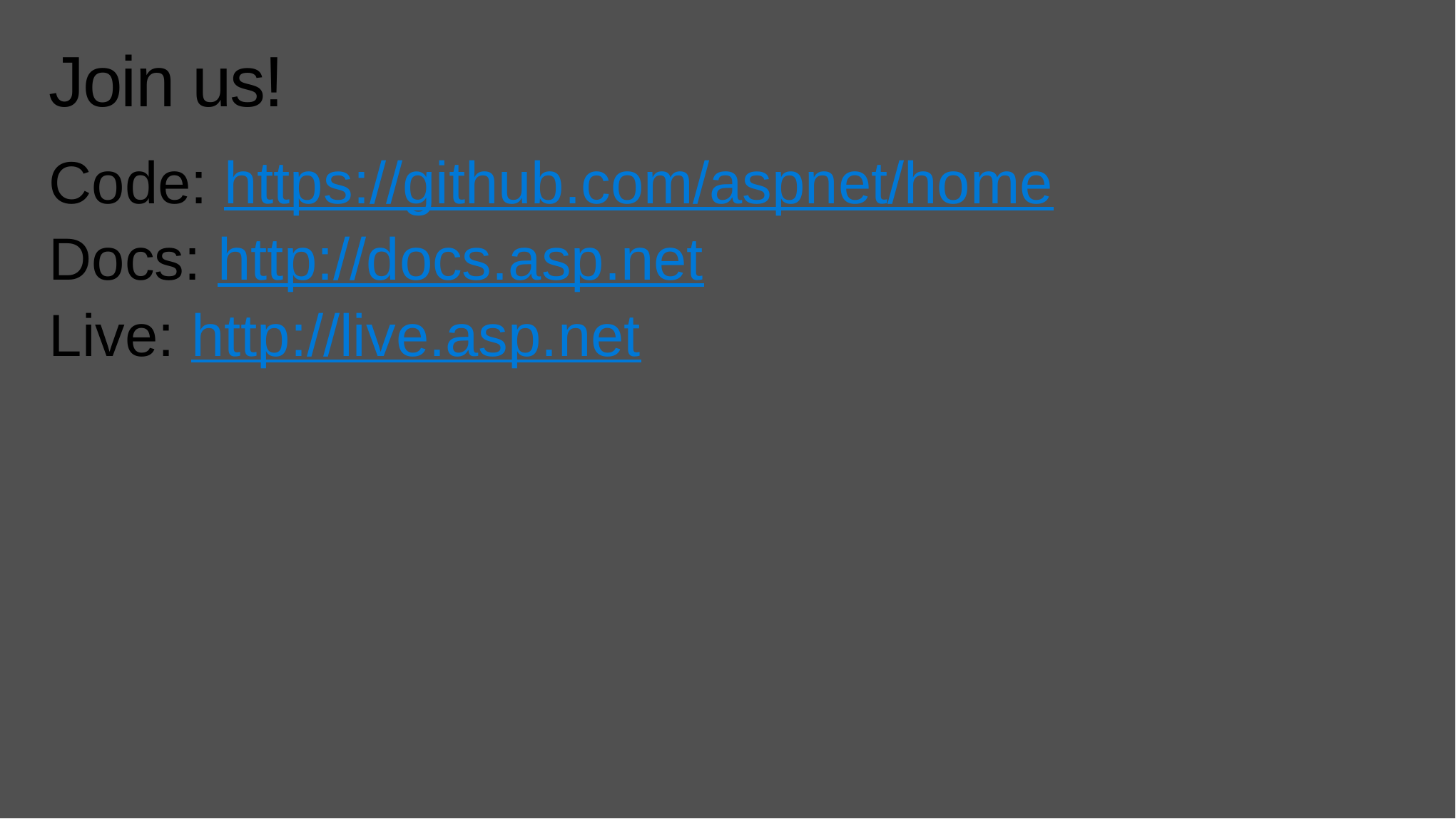

# Join us!
Code: https://github.com/aspnet/home
Docs: http://docs.asp.net
Live: http://live.asp.net